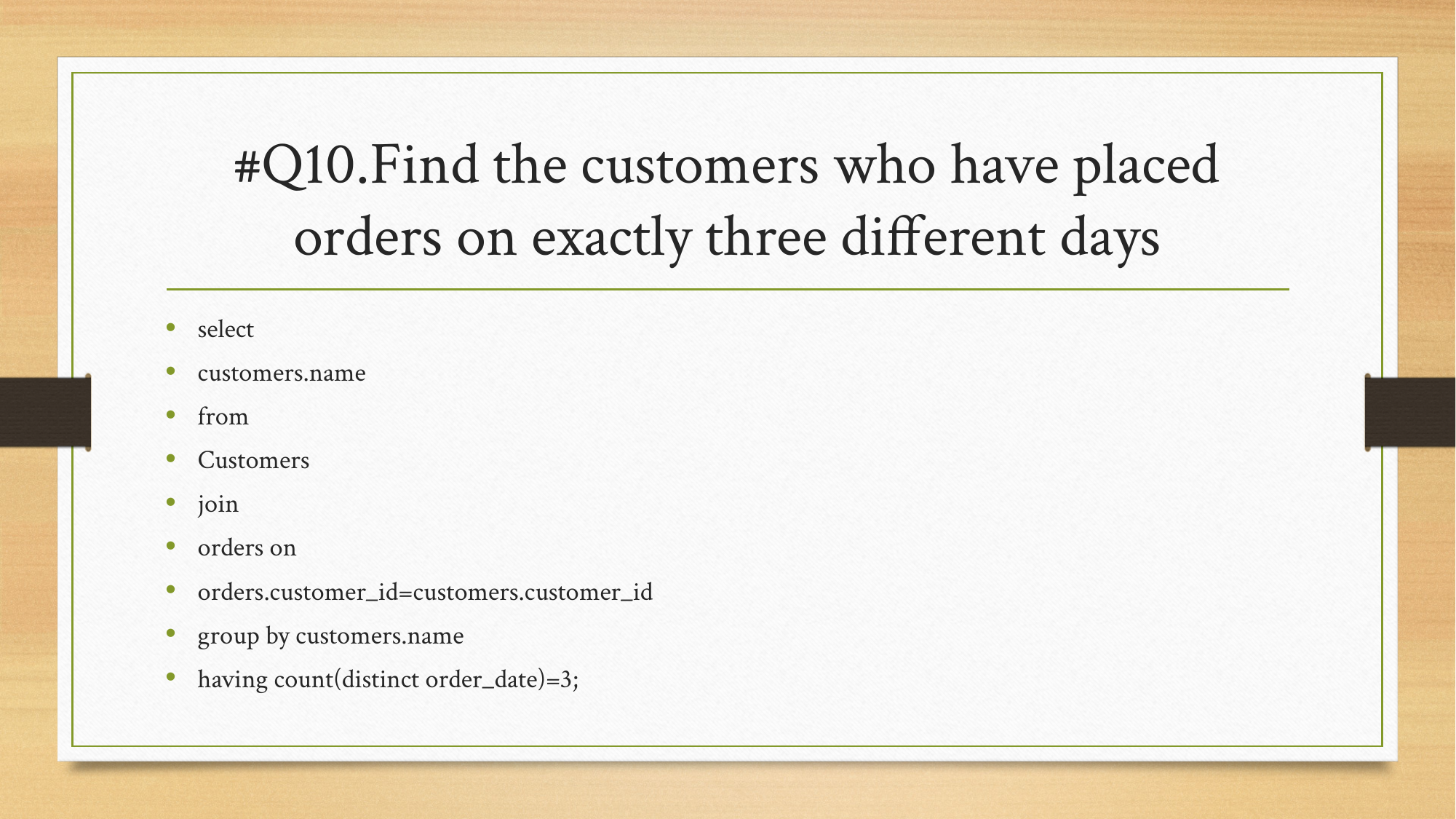

# #Q10.Find the customers who have placed orders on exactly three different days
select
customers.name
from
Customers
join
orders on
orders.customer_id=customers.customer_id
group by customers.name
having count(distinct order_date)=3;